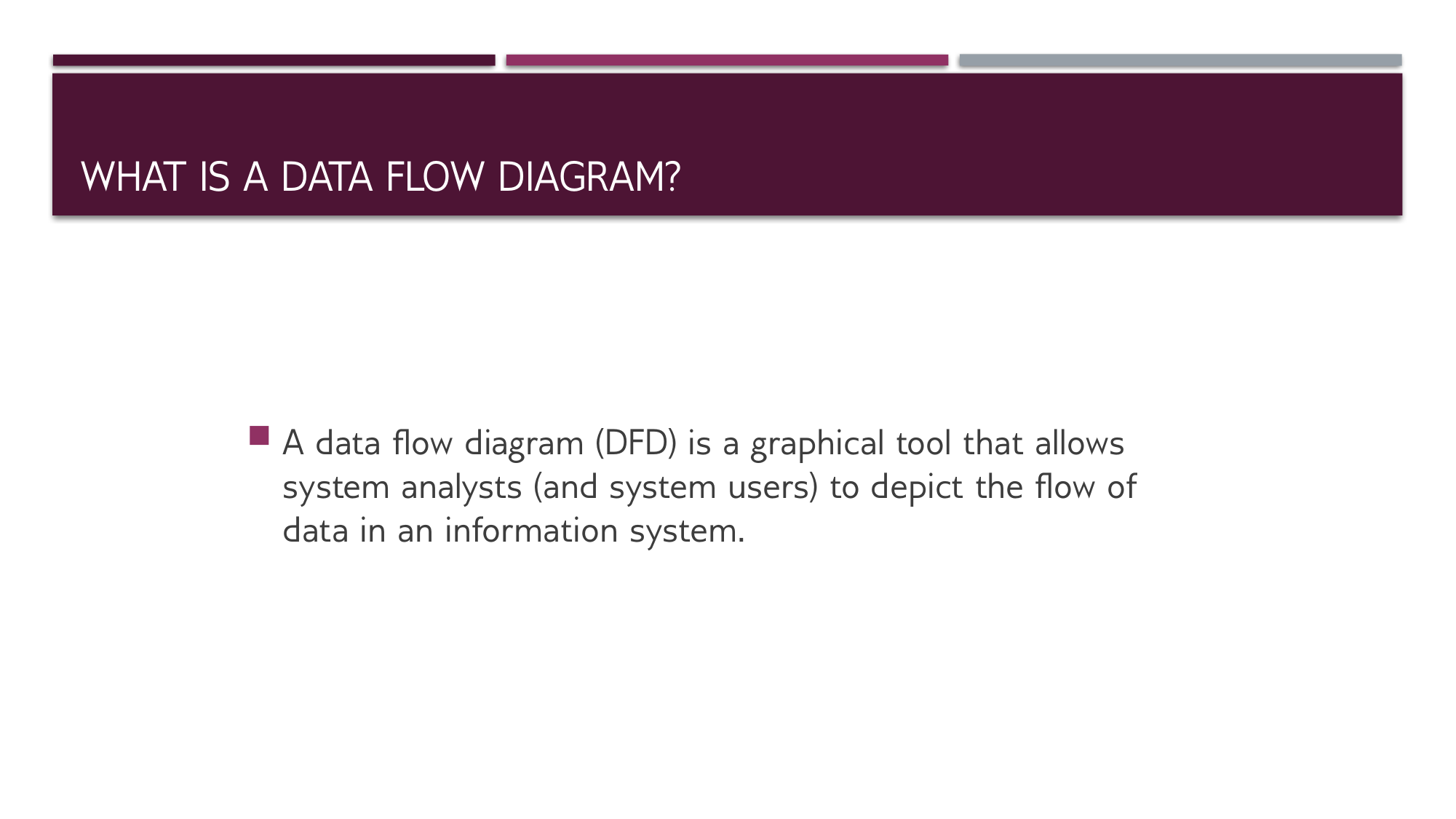

# What is a Data Flow Diagram?

A data flow diagram (DFD) is a graphical tool that allows system analysts (and system users) to depict the flow of data in an information system.